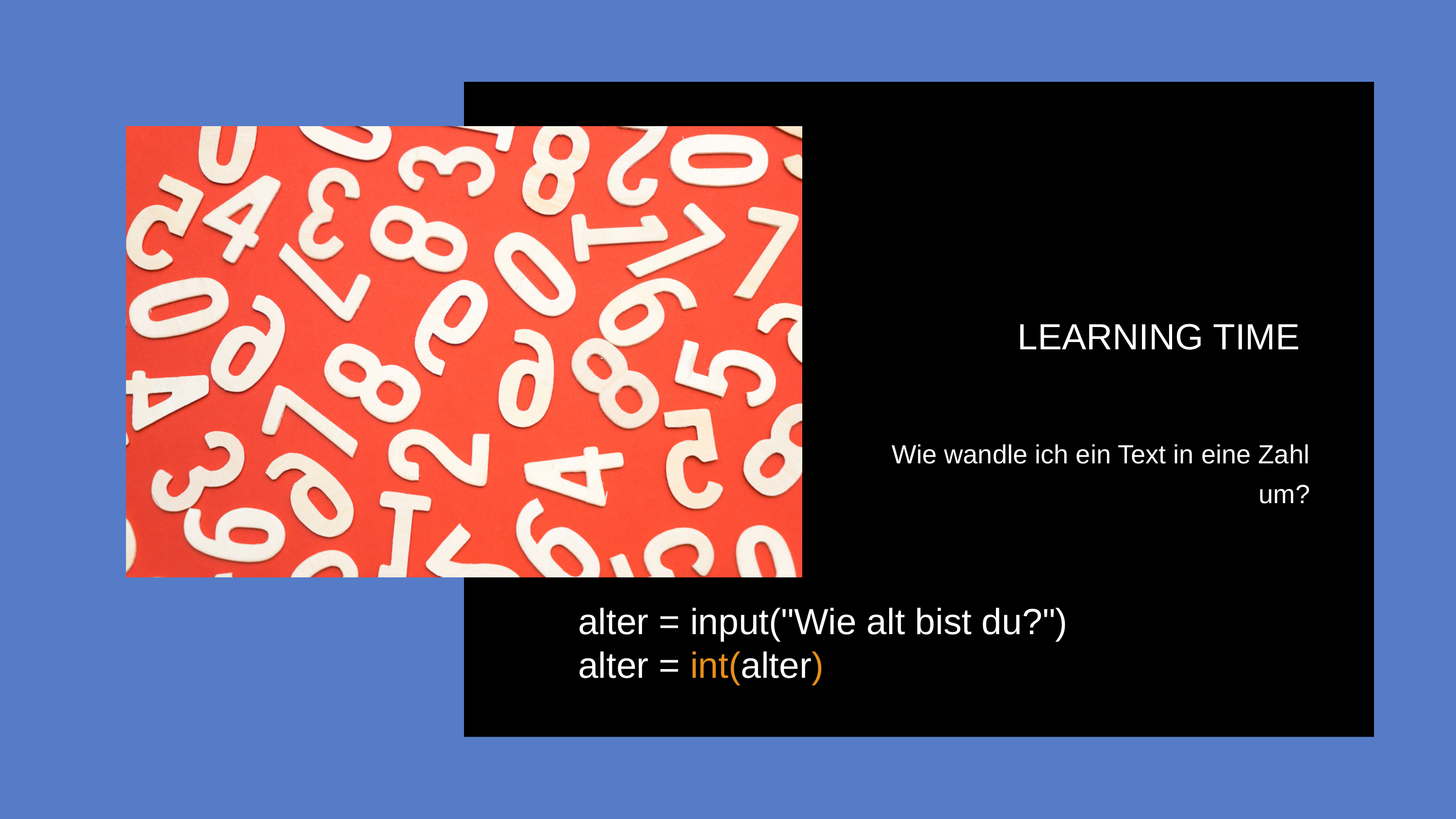

LEARNING TIME
Wie wandle ich ein Text in eine Zahl um?
alter = input("Wie alt bist du?")
alter = int(alter)